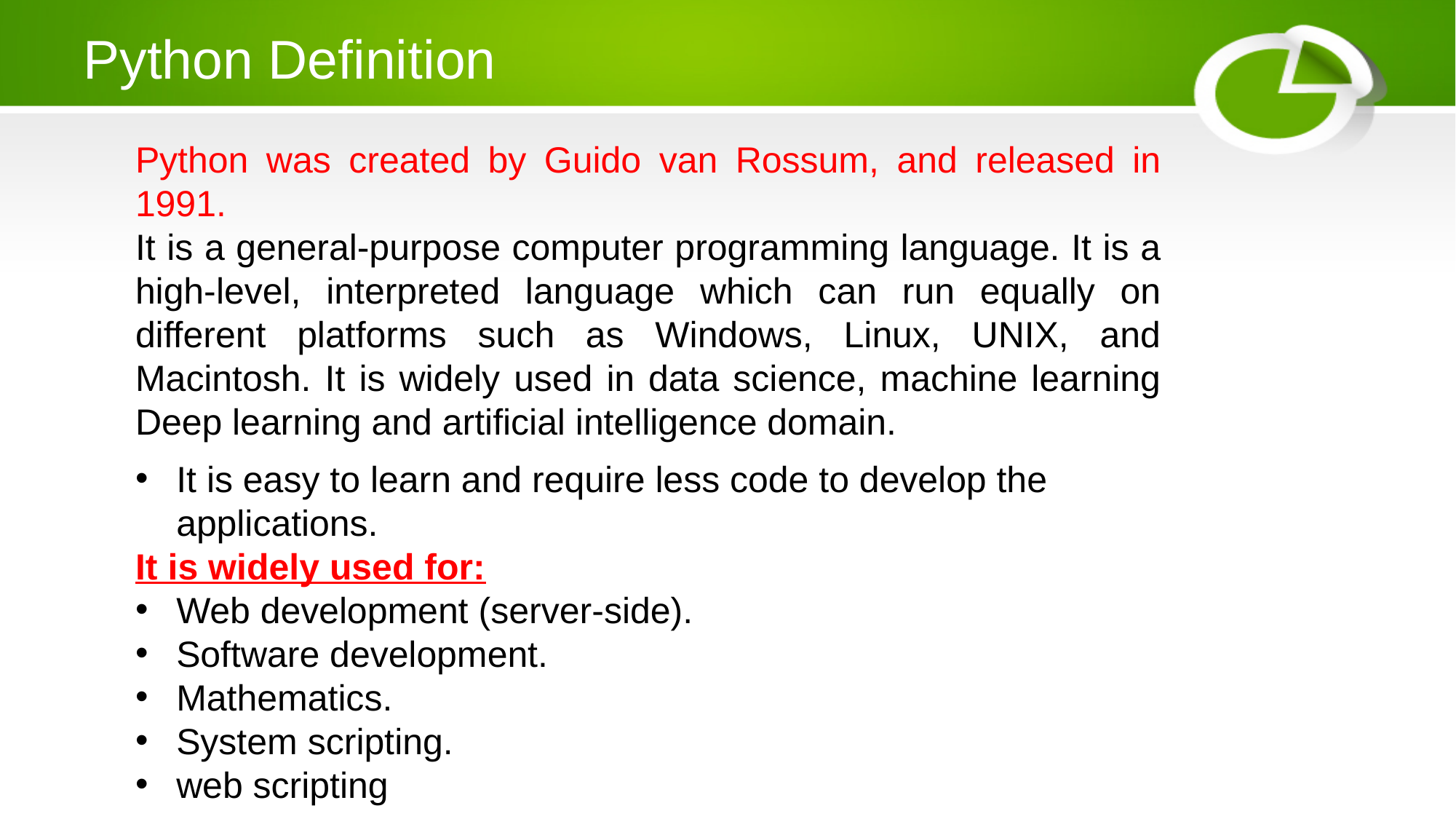

# Python Definition
Python was created by Guido van Rossum, and released in 1991.
It is a general-purpose computer programming language. It is a high-level, interpreted language which can run equally on different platforms such as Windows, Linux, UNIX, and Macintosh. It is widely used in data science, machine learning Deep learning and artificial intelligence domain.
It is easy to learn and require less code to develop the applications.
It is widely used for:
Web development (server-side).
Software development.
Mathematics.
System scripting.
web scripting